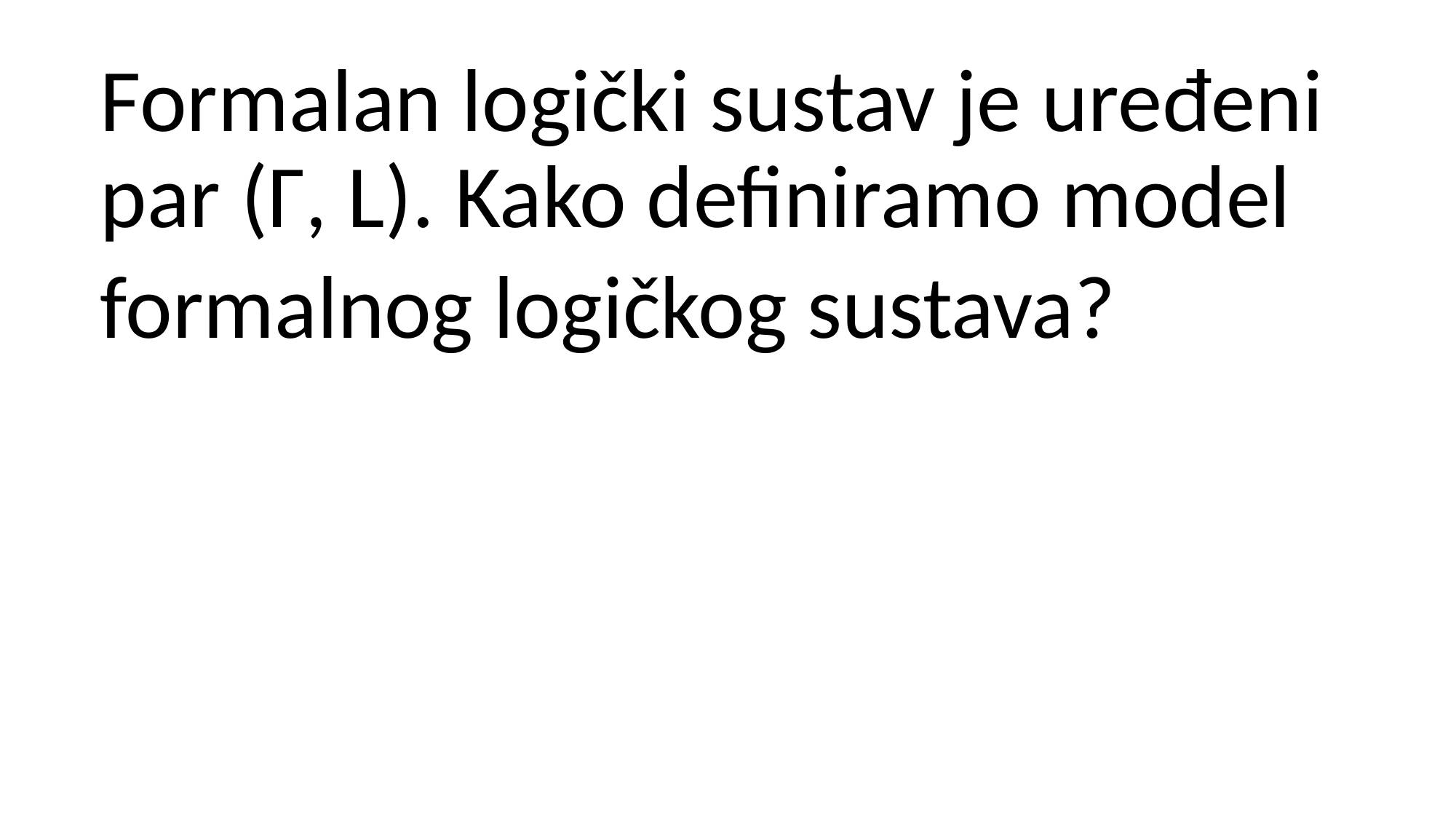

Formalan logički sustav je uređeni par (Γ, L). Kako definiramo model
formalnog logičkog sustava?